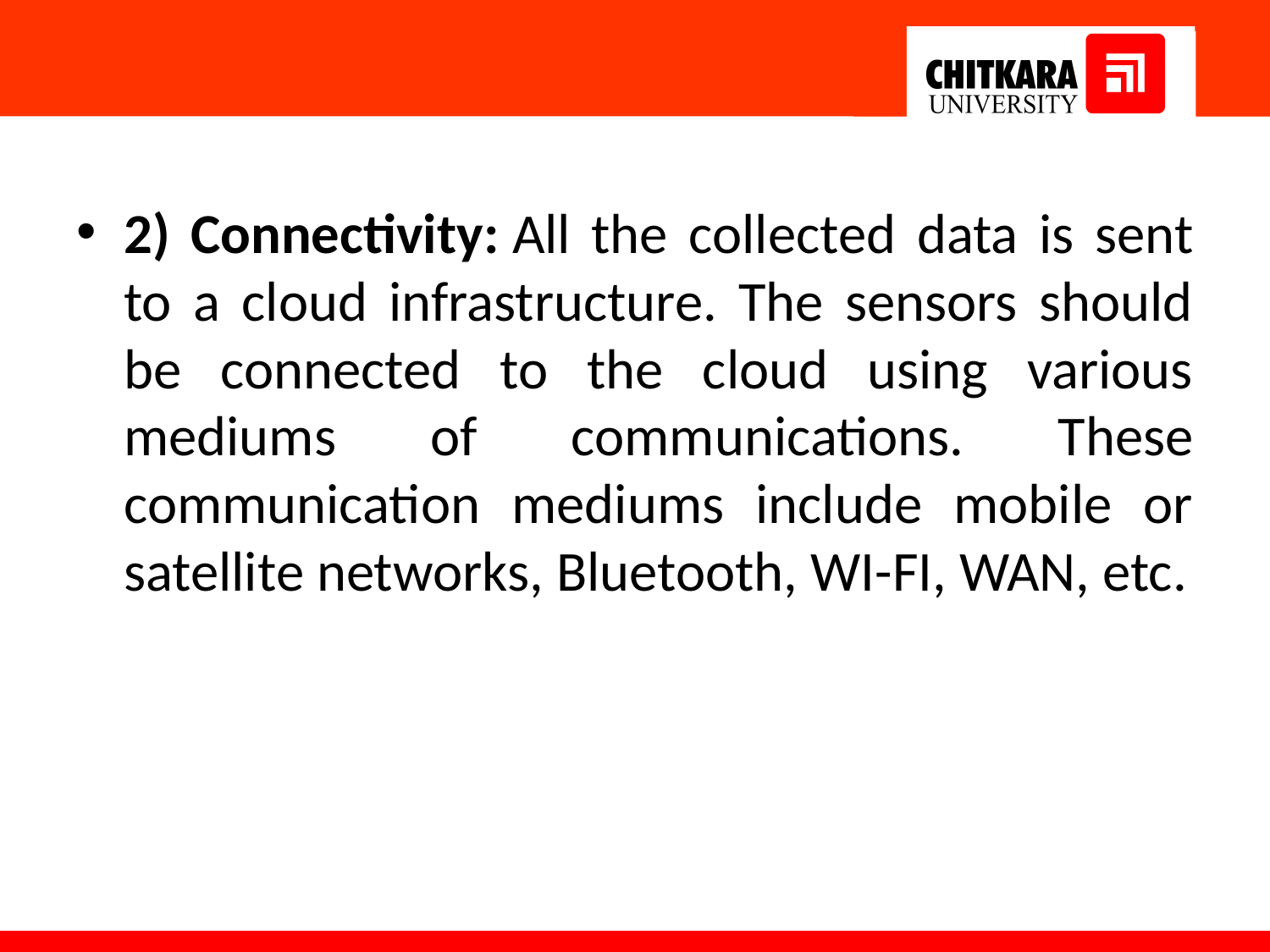

#
2) Connectivity: All the collected data is sent to a cloud infrastructure. The sensors should be connected to the cloud using various mediums of communications. These communication mediums include mobile or satellite networks, Bluetooth, WI-FI, WAN, etc.